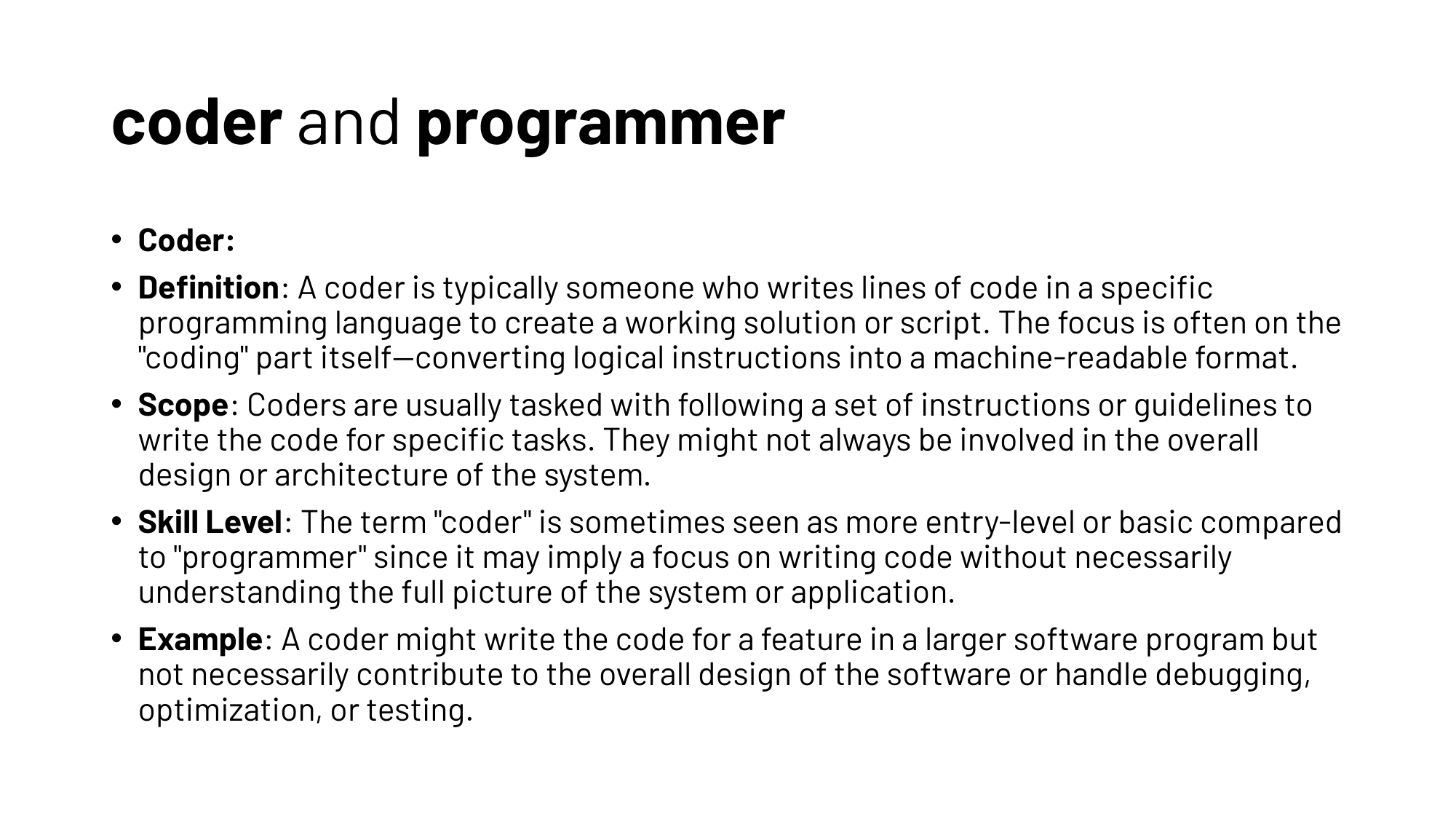

# coder and programmer
Coder:
Definition: A coder is typically someone who writes lines of code in a specific programming language to create a working solution or script. The focus is often on the "coding" part itself—converting logical instructions into a machine-readable format.
Scope: Coders are usually tasked with following a set of instructions or guidelines to write the code for specific tasks. They might not always be involved in the overall design or architecture of the system.
Skill Level: The term "coder" is sometimes seen as more entry-level or basic compared to "programmer" since it may imply a focus on writing code without necessarily understanding the full picture of the system or application.
Example: A coder might write the code for a feature in a larger software program but not necessarily contribute to the overall design of the software or handle debugging, optimization, or testing.